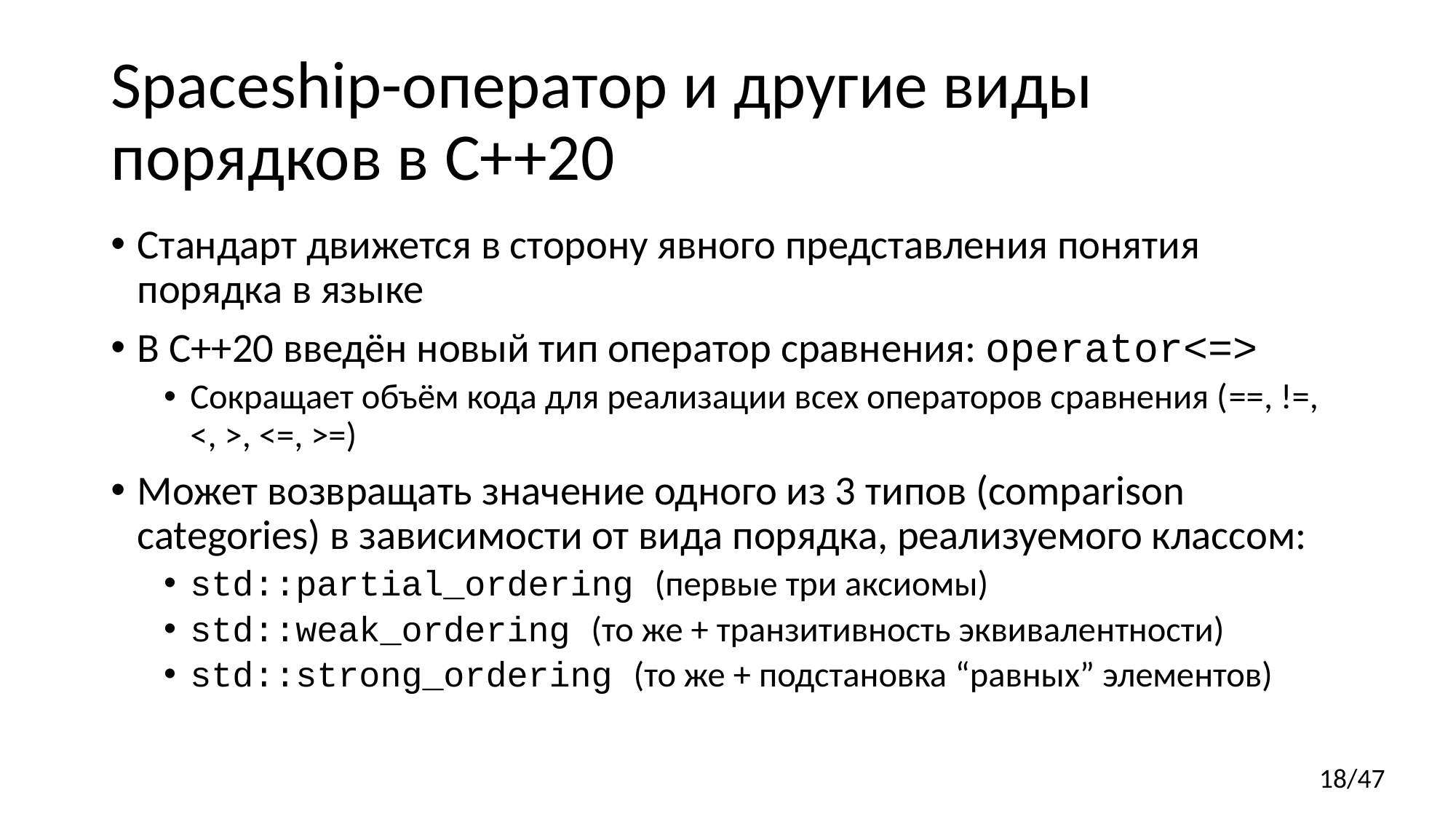

# Spaceship-оператор и другие виды порядков в C++20
Стандарт движется в сторону явного представления понятия порядка в языке
В C++20 введён новый тип оператор сравнения: operator<=>
Сокращает объём кода для реализации всех операторов сравнения (==, !=, <, >, <=, >=)
Может возвращать значение одного из 3 типов (comparison categories) в зависимости от вида порядка, реализуемого классом:
std::partial_ordering (первые три аксиомы)
std::weak_ordering (то же + транзитивность эквивалентности)
std::strong_ordering (то же + подстановка “равных” элементов)